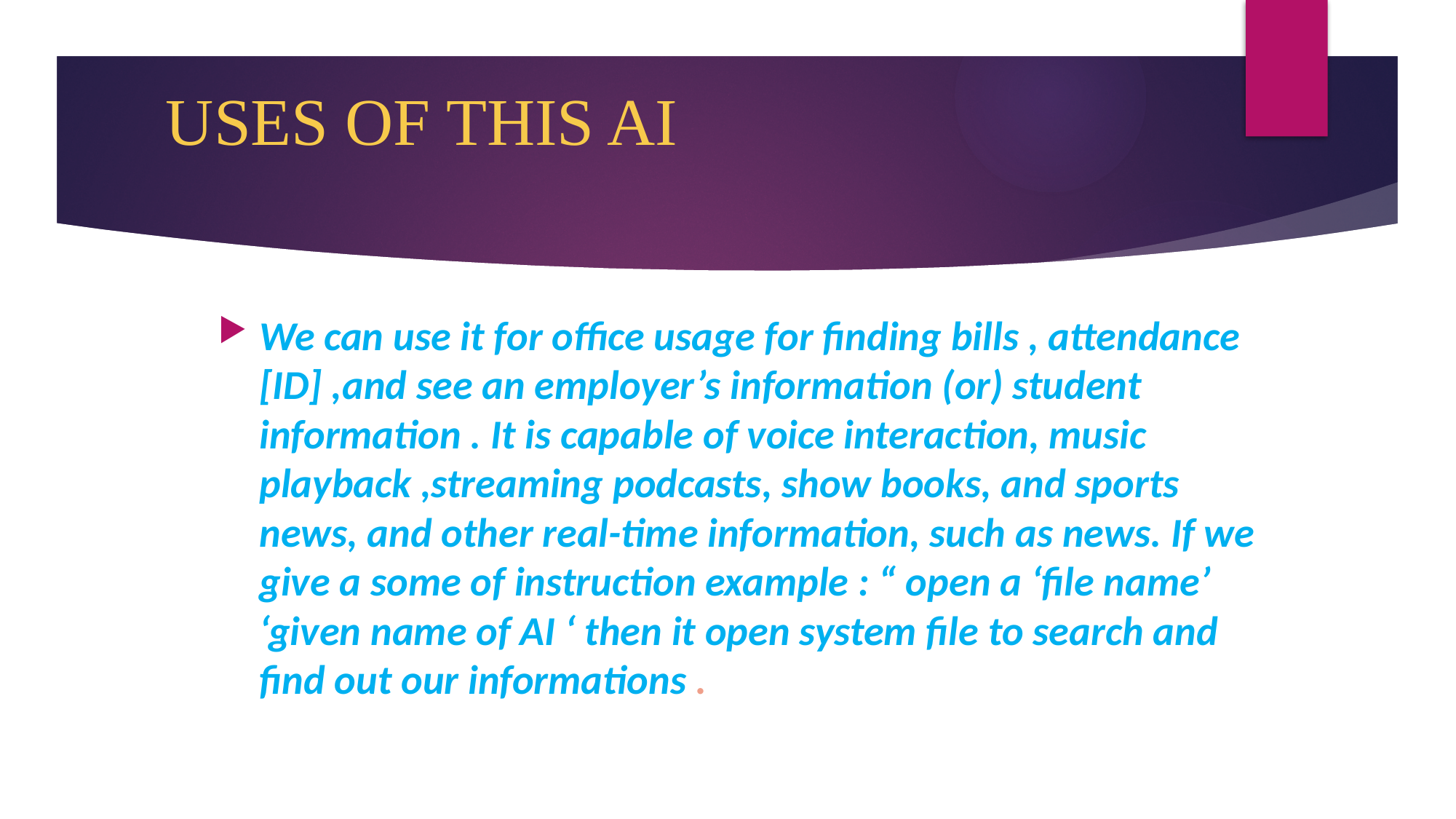

# USES OF THIS AI
We can use it for office usage for finding bills , attendance [ID] ,and see an employer’s information (or) student information . It is capable of voice interaction, music playback ,streaming podcasts, show books, and sports news, and other real-time information, such as news. If we give a some of instruction example : “ open a ‘file name’  ‘given name of AI ‘ then it open system file to search and find out our informations .